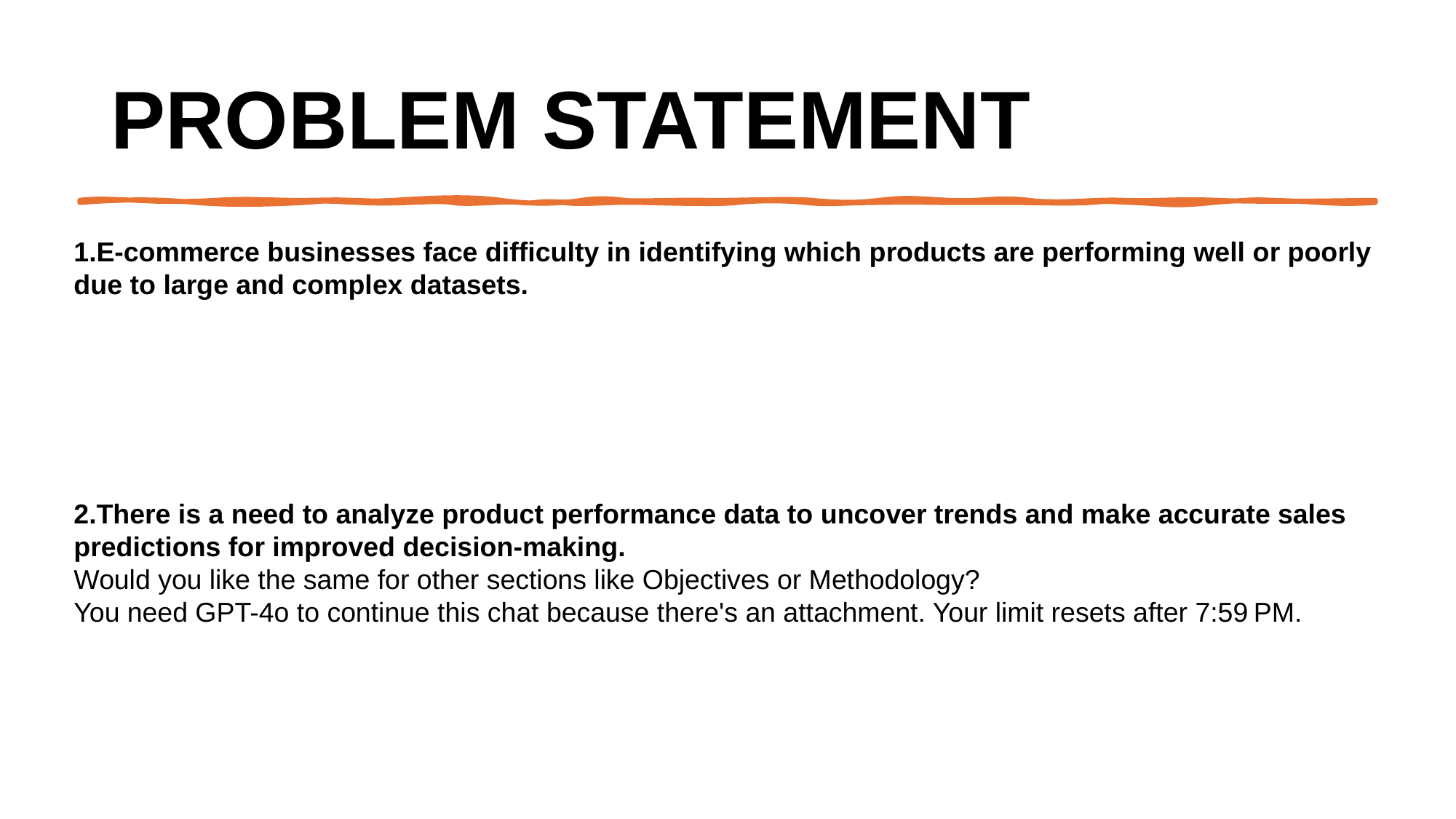

# Problem Statement

E-commerce businesses face difficulty in identifying which products are performing well or poorly due to large and complex datasets.

There is a need to analyze product performance data to uncover trends and make accurate sales predictions for improved decision-making.
Would you like the same for other sections like Objectives or Methodology?
You need GPT-4o to continue this chat because there's an attachment. Your limit resets after 7:59 PM.